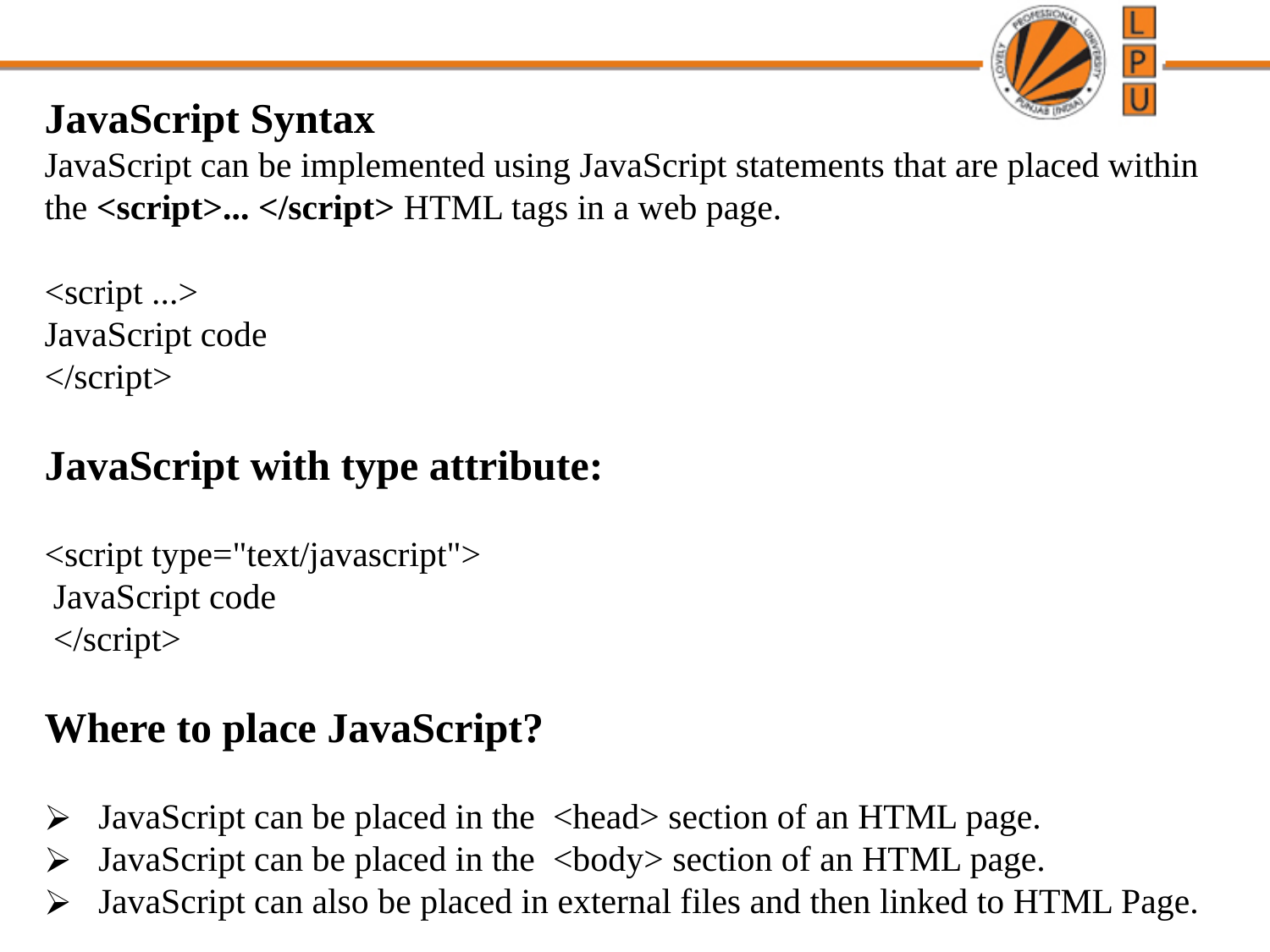

JavaScript Syntax
JavaScript can be implemented using JavaScript statements that are placed within the <script>... </script> HTML tags in a web page.

<script ...>
JavaScript code
</script>

JavaScript with type attribute:

<script type="text/javascript">
 JavaScript code
 </script>

Where to place JavaScript?

   JavaScript can be placed in the  <head> section of an HTML page.
   JavaScript can be placed in the  <body> section of an HTML page.
   JavaScript can also be placed in external files and then linked to HTML Page.